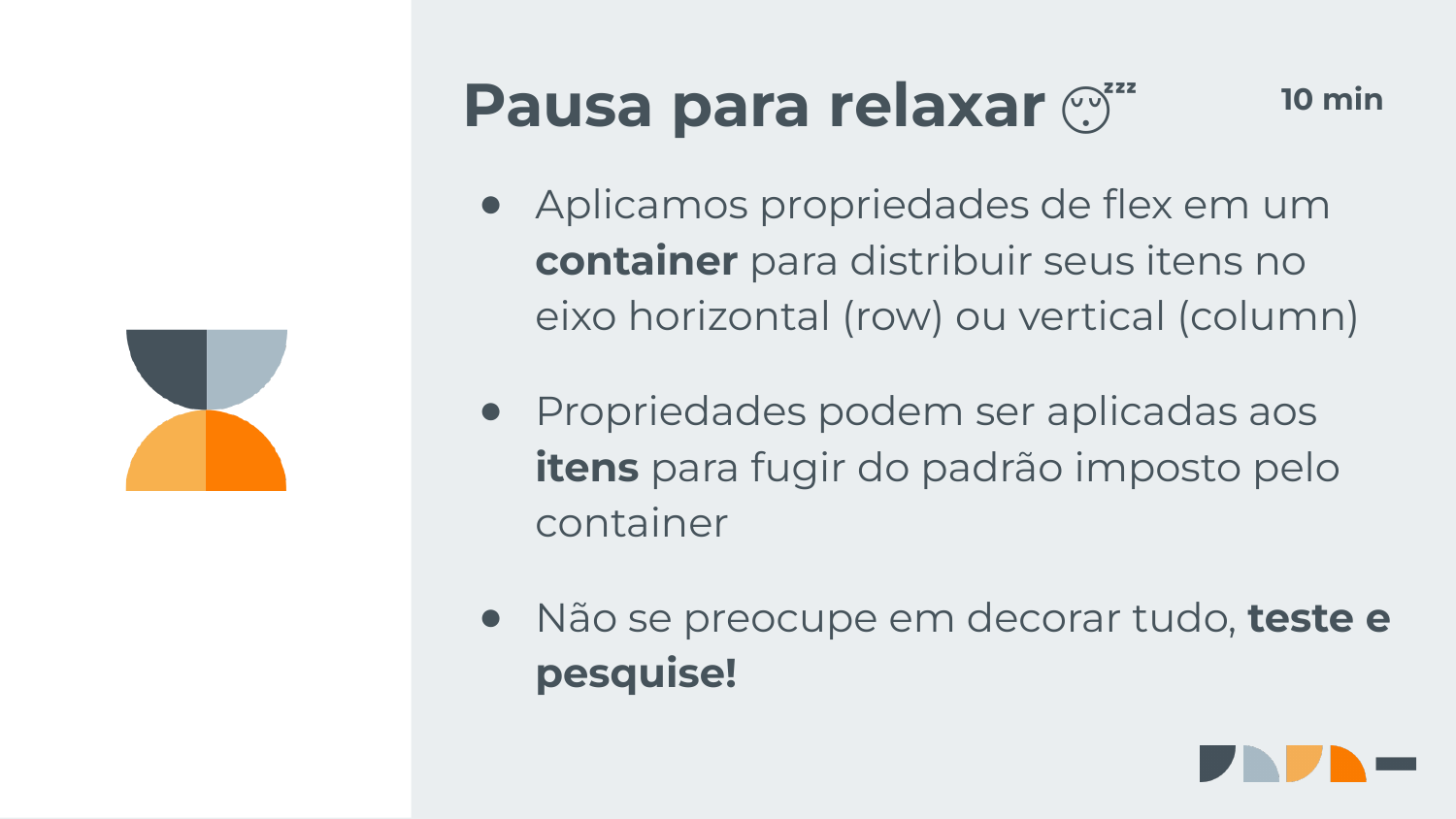

Pausa para relaxar 😴
Aplicamos propriedades de flex em um container para distribuir seus itens no eixo horizontal (row) ou vertical (column)
Propriedades podem ser aplicadas aos itens para fugir do padrão imposto pelo container
Não se preocupe em decorar tudo, teste e pesquise!

10 min